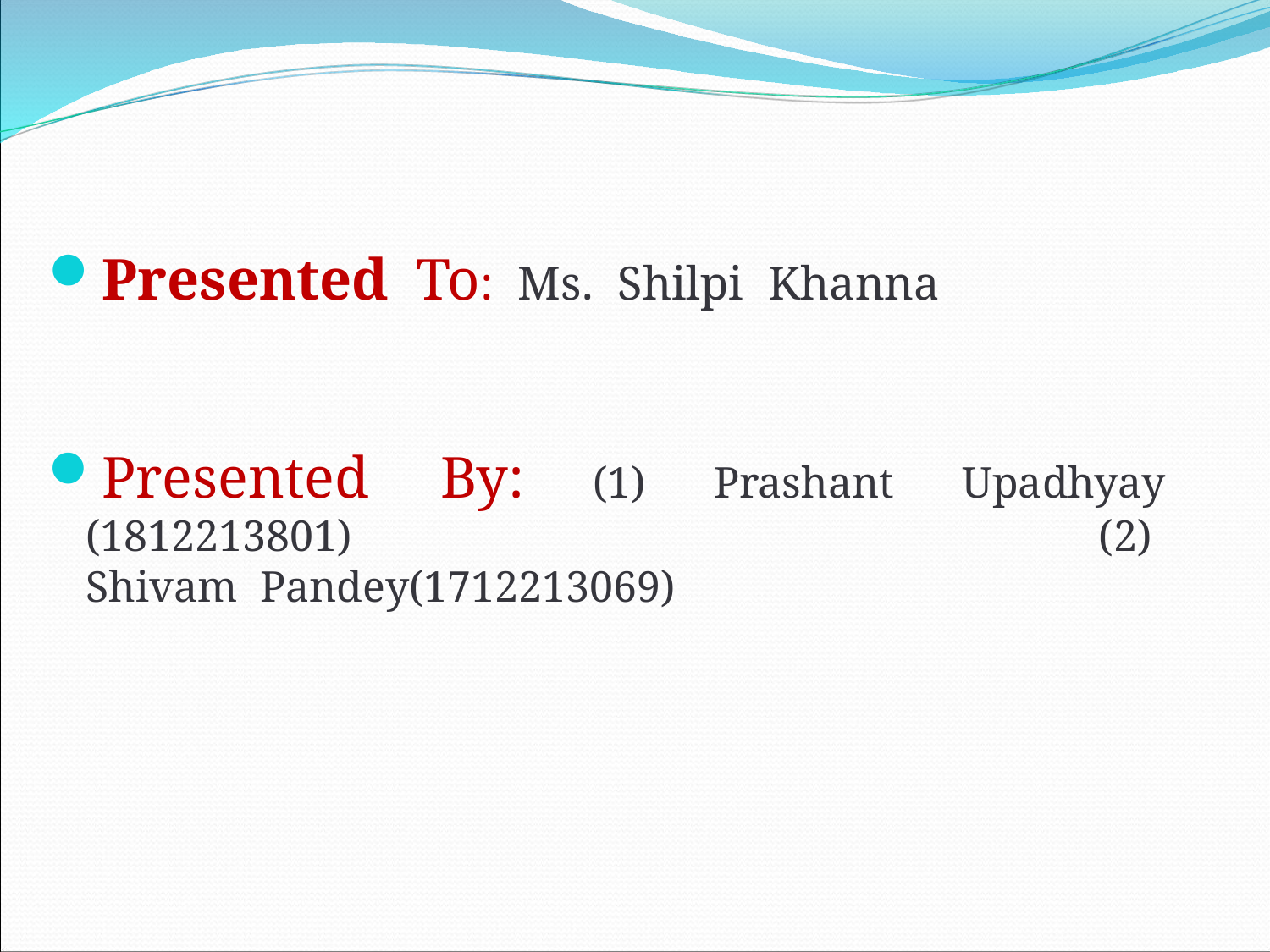

Presented To: Ms. Shilpi Khanna

Presented By: (1) Prashant Upadhyay (1812213801)                                                                 (2)  Shivam  Pandey(1712213069)